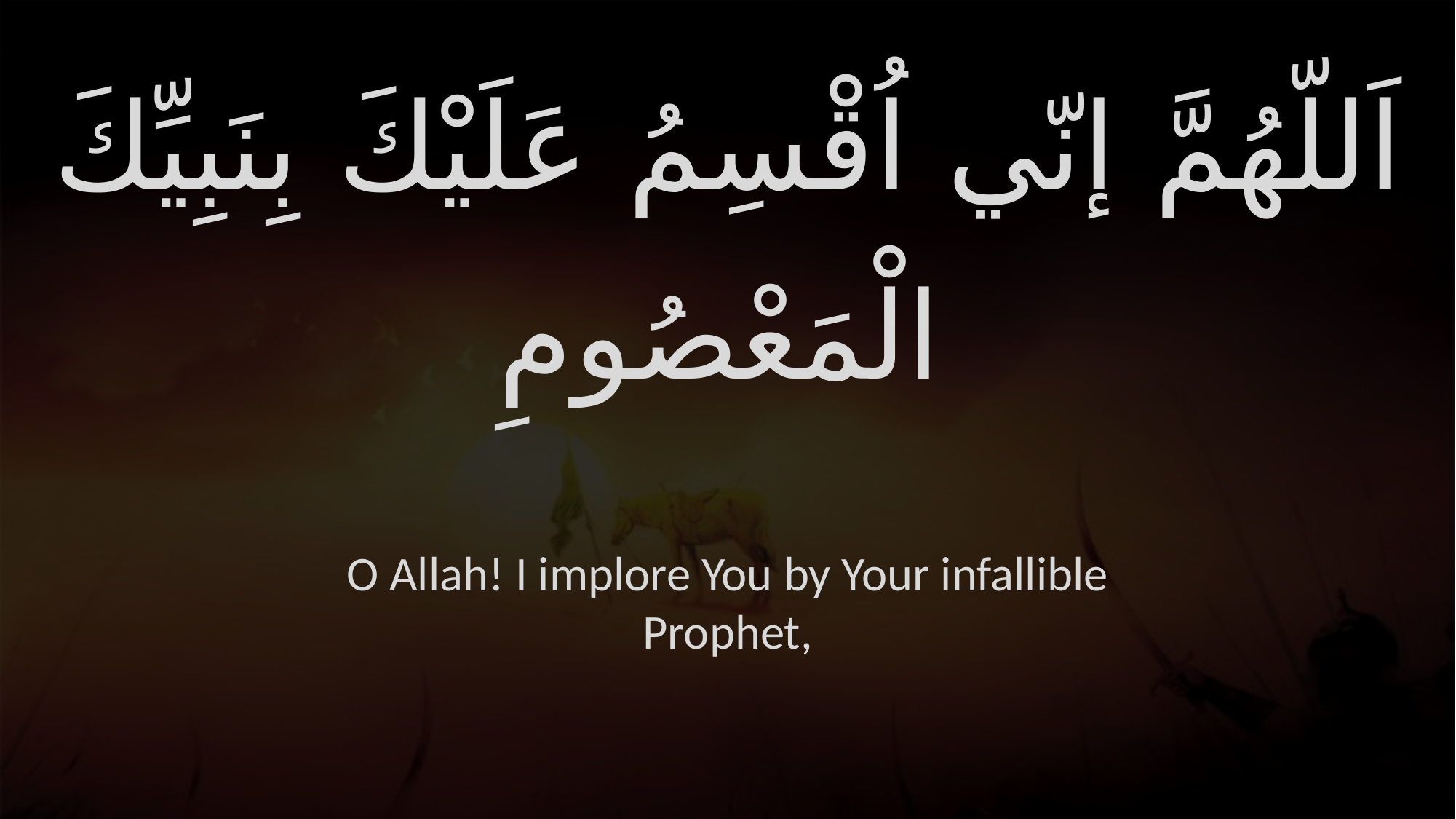

# اَللّهُمَّ إنّي اُقْسِمُ عَلَيْكَ بِنَبِيِّكَ الْمَعْصُومِ
O Allah! I implore You by Your infallible Prophet,